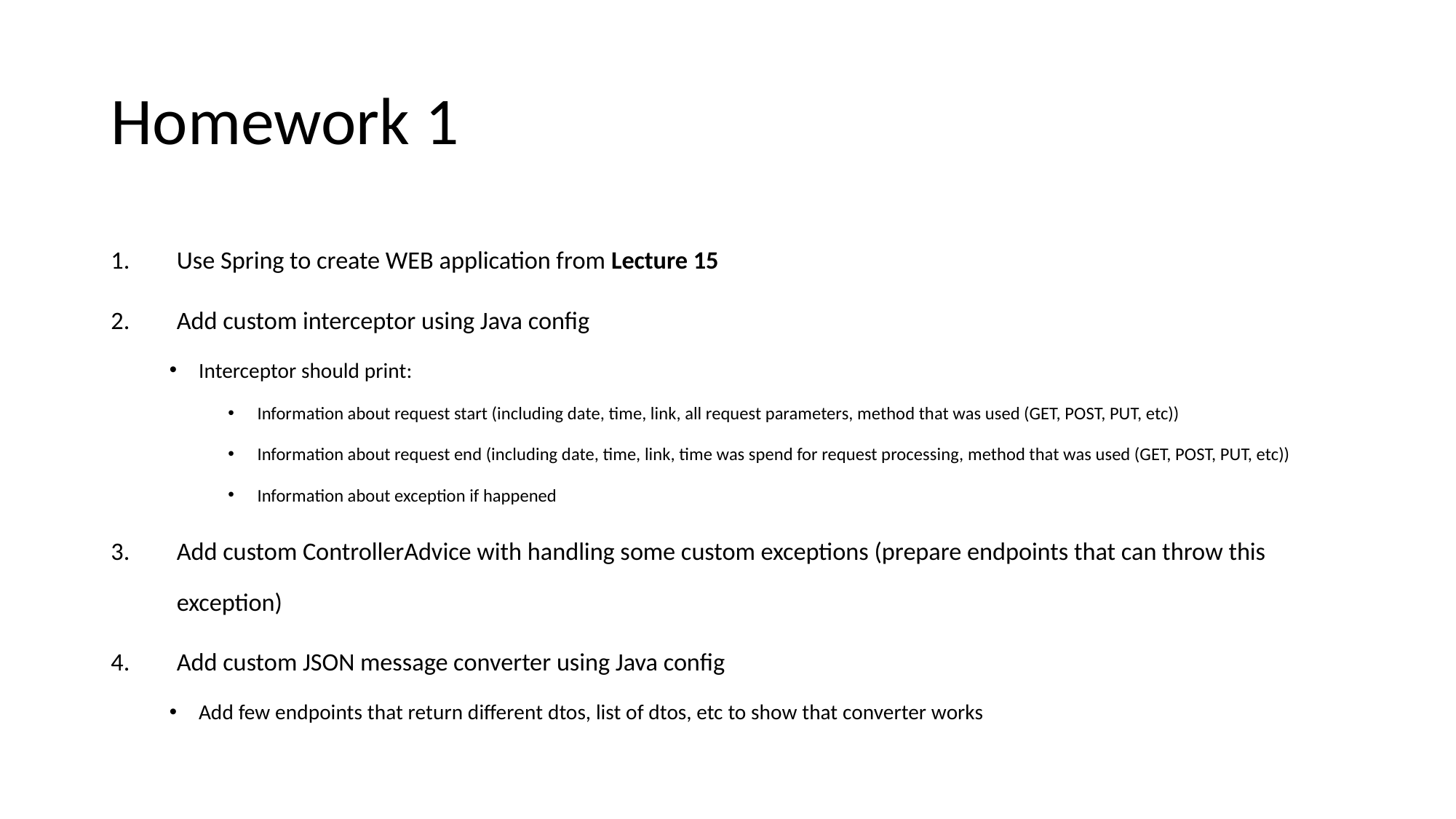

# Homework 1
Use Spring to create WEB application from Lecture 15
Add custom interceptor using Java config
Interceptor should print:
Information about request start (including date, time, link, all request parameters, method that was used (GET, POST, PUT, etc))
Information about request end (including date, time, link, time was spend for request processing, method that was used (GET, POST, PUT, etc))
Information about exception if happened
Add custom ControllerAdvice with handling some custom exceptions (prepare endpoints that can throw this exception)
Add custom JSON message converter using Java config
Add few endpoints that return different dtos, list of dtos, etc to show that converter works